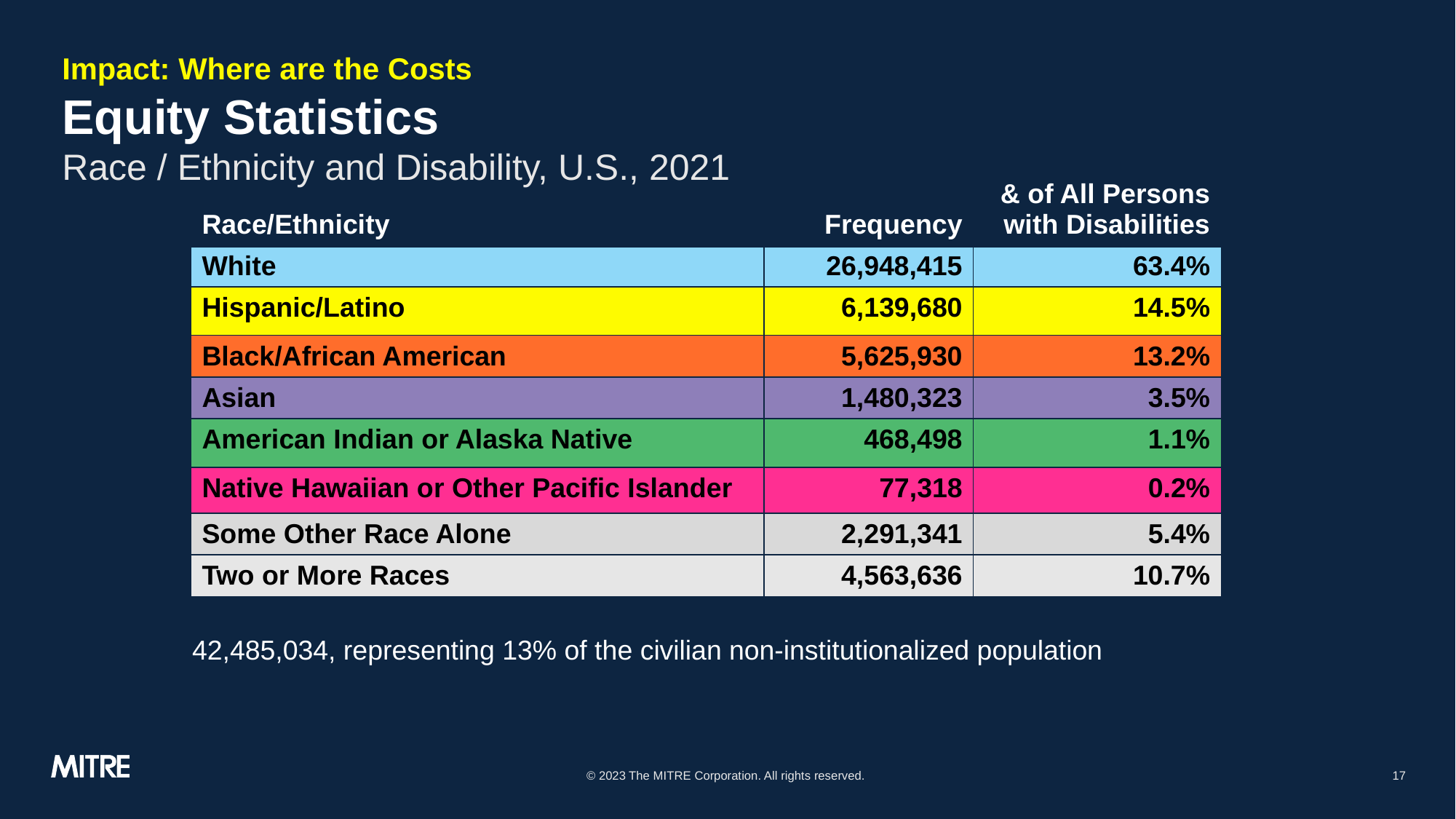

# Impact: Where are the Costs Equity Statistics Race / Ethnicity and Disability, U.S., 2021
| Race/Ethnicity | Frequency | & of All Persons with Disabilities |
| --- | --- | --- |
| White | 26,948,415 | 63.4% |
| Hispanic/Latino | 6,139,680 | 14.5% |
| Black/African American | 5,625,930 | 13.2% |
| Asian | 1,480,323 | 3.5% |
| American Indian or Alaska Native | 468,498 | 1.1% |
| Native Hawaiian or Other Pacific Islander | 77,318 | 0.2% |
| Some Other Race Alone | 2,291,341 | 5.4% |
| Two or More Races | 4,563,636 | 10.7% |
42,485,034, representing 13% of the civilian non-institutionalized population

© 2023 The MITRE Corporation. All rights reserved.
17